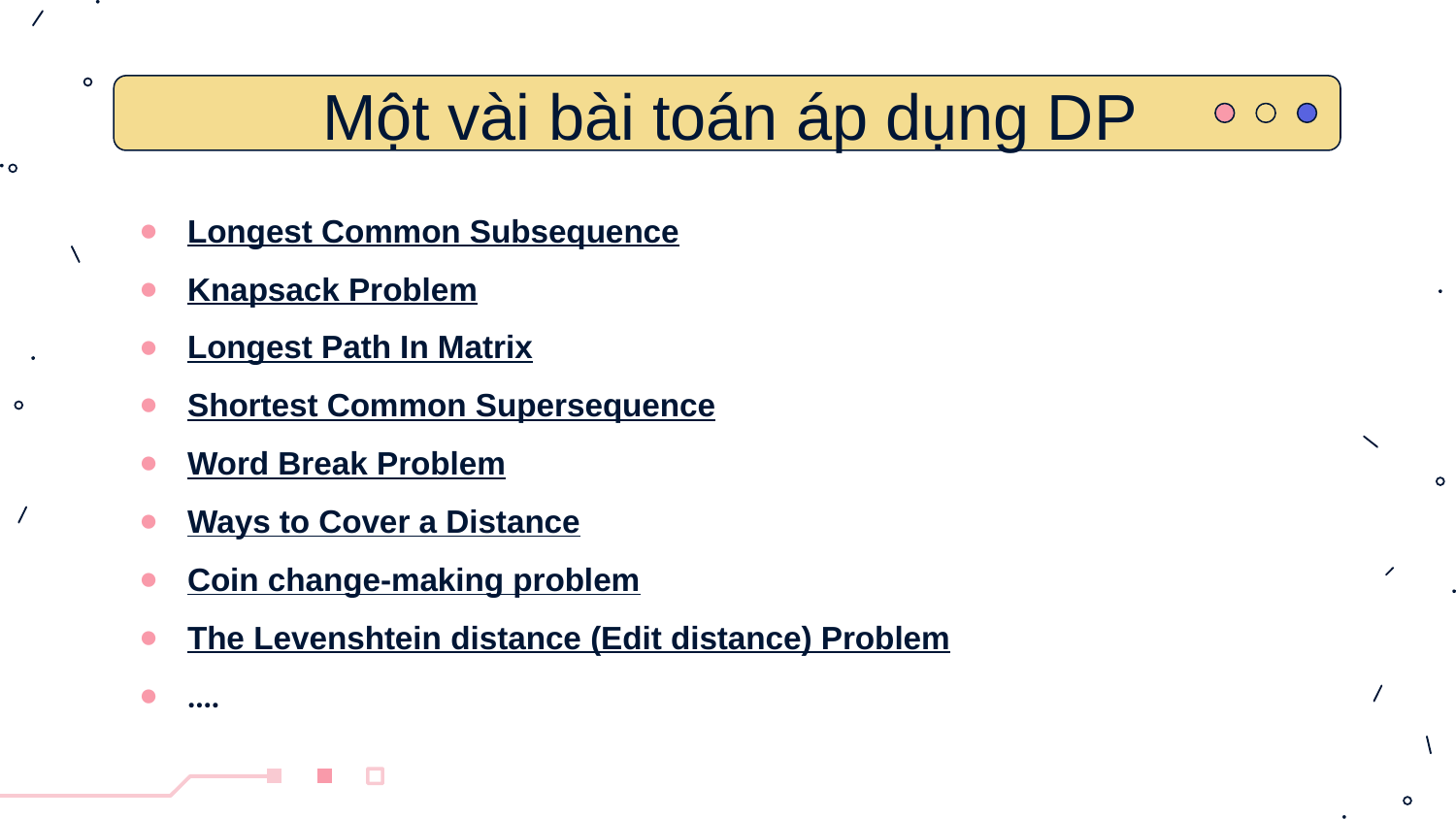

# Một vài bài toán áp dụng DP

Longest Common Subsequence
Knapsack Problem
Longest Path In Matrix
Shortest Common Supersequence
Word Break Problem
Ways to Cover a Distance
Coin change-making problem
The Levenshtein distance (Edit distance) Problem
….